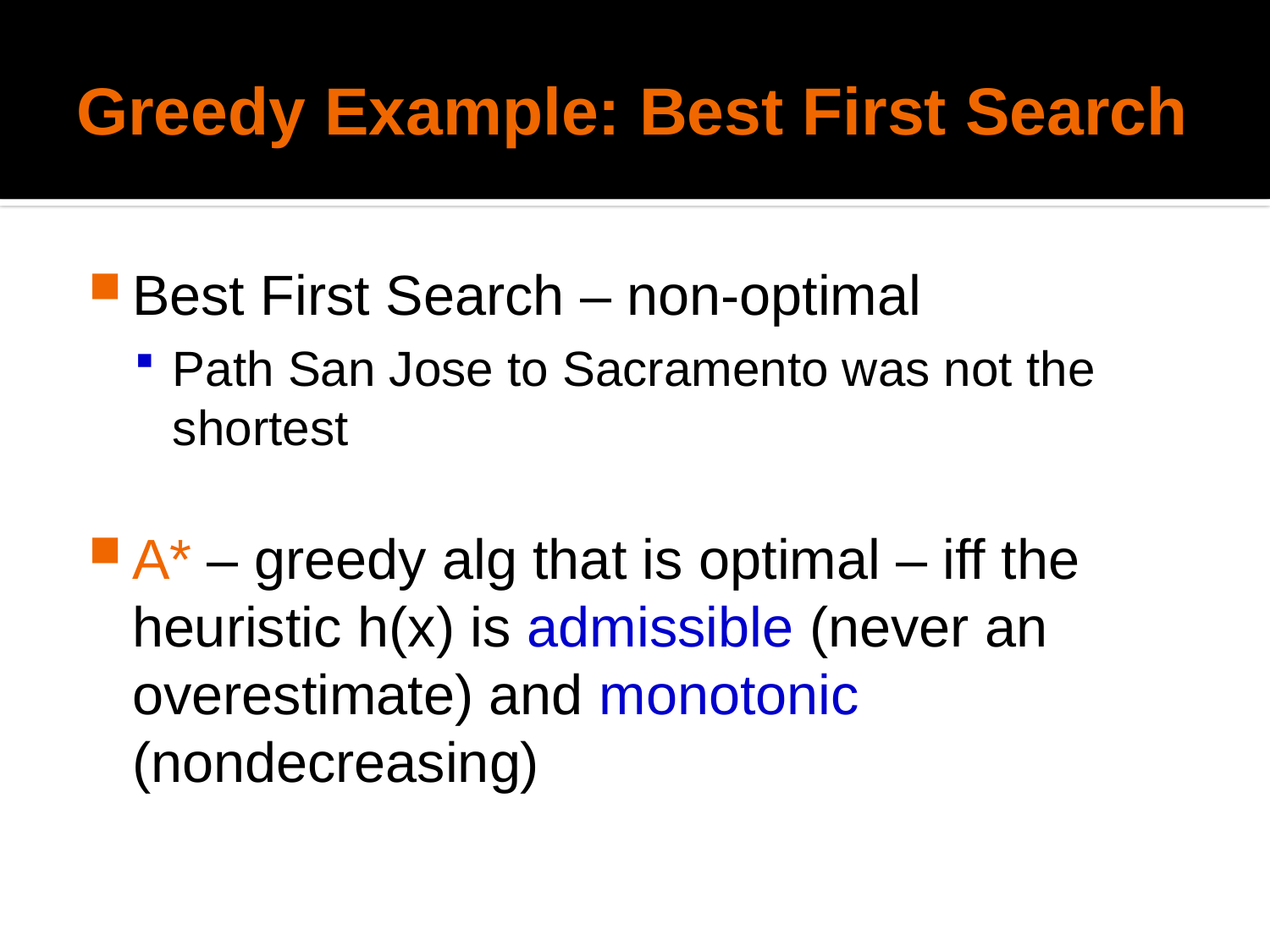

# Greedy Example: Best First Search
Best First Search – non-optimal
Path San Jose to Sacramento was not the shortest

A* – greedy alg that is optimal – iff the heuristic h(x) is admissible (never an overestimate) and monotonic (nondecreasing)